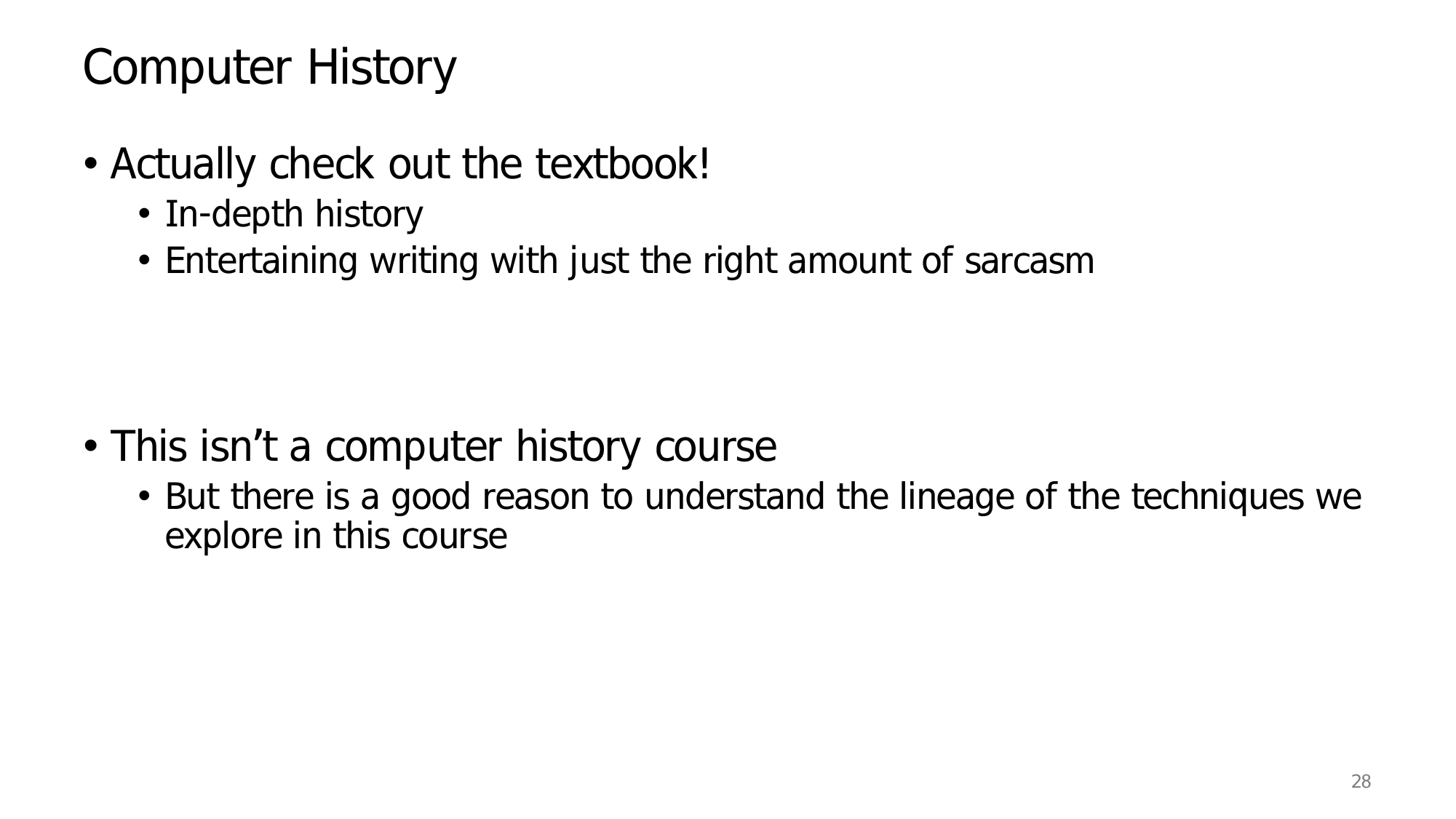

# Computer History
Actually check out the textbook!
In-depth history
Entertaining writing with just the right amount of sarcasm

This isn’t a computer history course
But there is a good reason to understand the lineage of the techniques we explore in this course
28